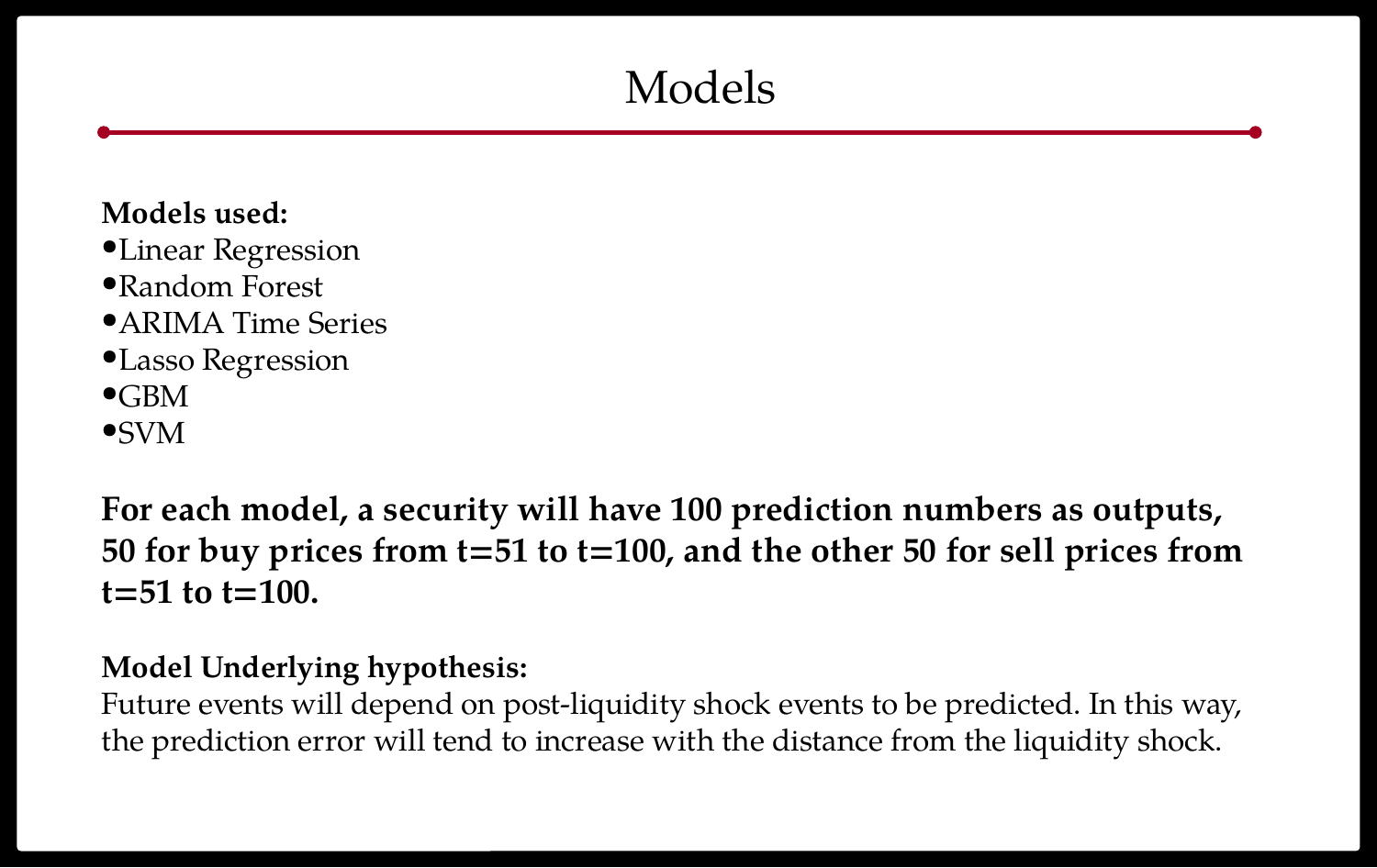

Models
Models used:
Linear Regression
Random Forest
ARIMA Time Series
Lasso Regression
GBM
SVM

For each model, a security will have 100 prediction numbers as outputs, 50 for buy prices from t=51 to t=100, and the other 50 for sell prices from t=51 to t=100.

Model Underlying hypothesis:
Future events will depend on post-liquidity shock events to be predicted. In this way, the prediction error will tend to increase with the distance from the liquidity shock.